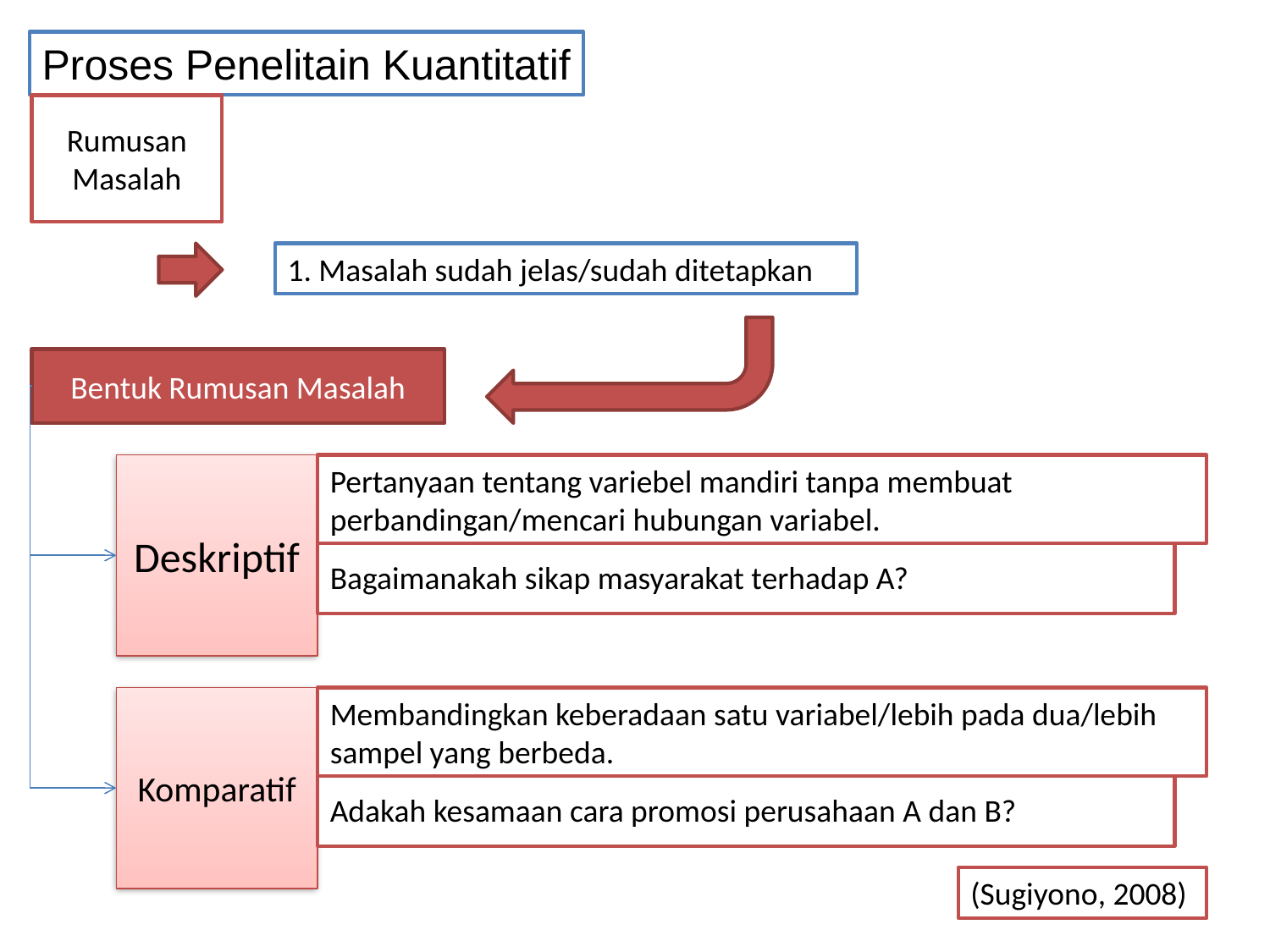

Proses Penelitain Kuantitatif
Rumusan Masalah

1. Masalah sudah jelas/sudah ditetapkan

Bentuk Rumusan Masalah
Deskriptif
Pertanyaan tentang variebel mandiri tanpa membuat perbandingan/mencari hubungan variabel.
Bagaimanakah sikap masyarakat terhadap A?
Komparatif
Membandingkan keberadaan satu variabel/lebih pada dua/lebih sampel yang berbeda.
Adakah kesamaan cara promosi perusahaan A dan B?
(Sugiyono, 2008)